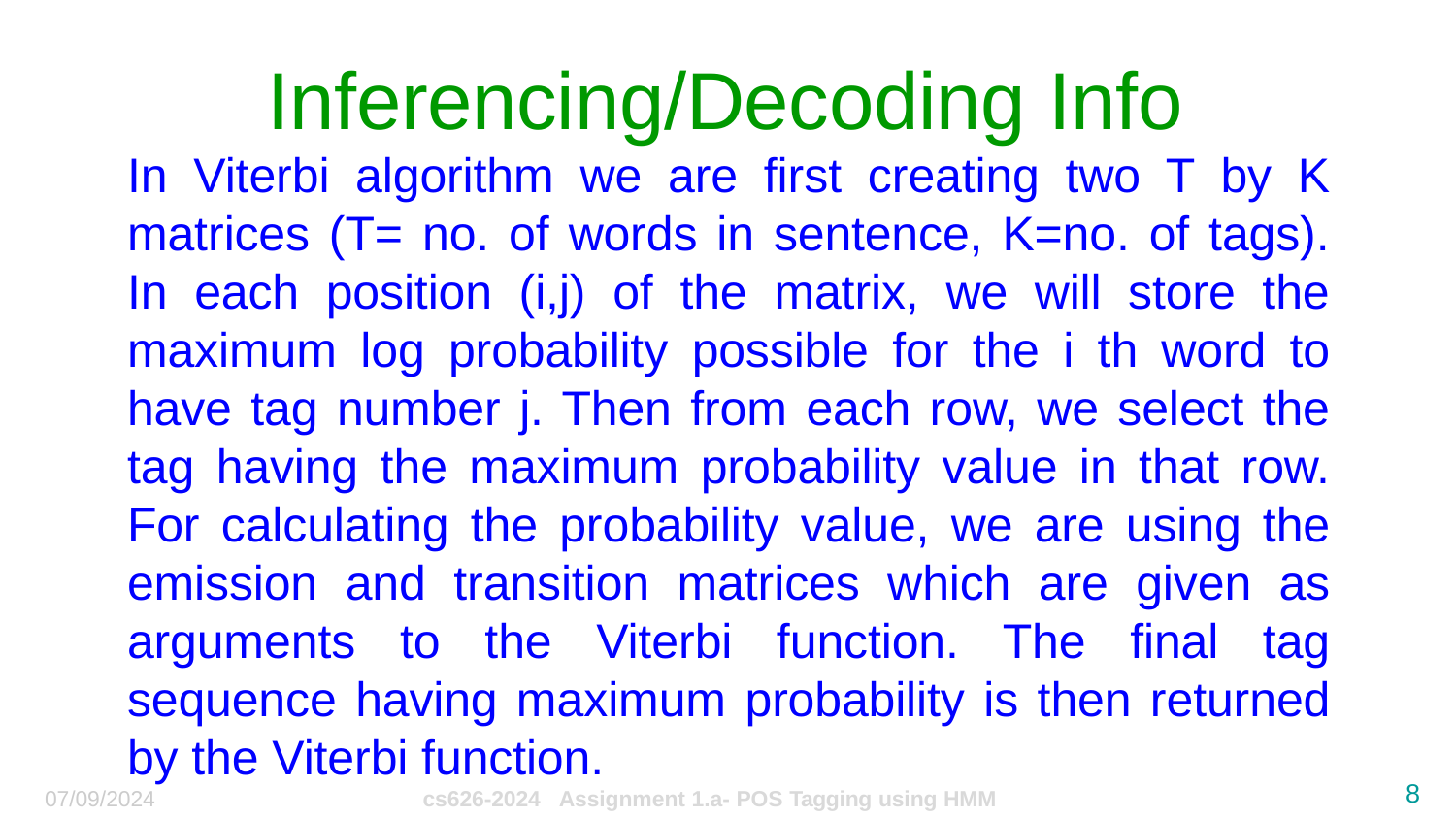

# Inferencing/Decoding Info
In Viterbi algorithm we are first creating two T by K matrices (T= no. of words in sentence, K=no. of tags). In each position (i,j) of the matrix, we will store the maximum log probability possible for the i th word to have tag number j. Then from each row, we select the tag having the maximum probability value in that row. For calculating the probability value, we are using the emission and transition matrices which are given as arguments to the Viterbi function. The final tag sequence having maximum probability is then returned by the Viterbi function.
8
07/09/2024
cs626-2024 Assignment 1.a- POS Tagging using HMM